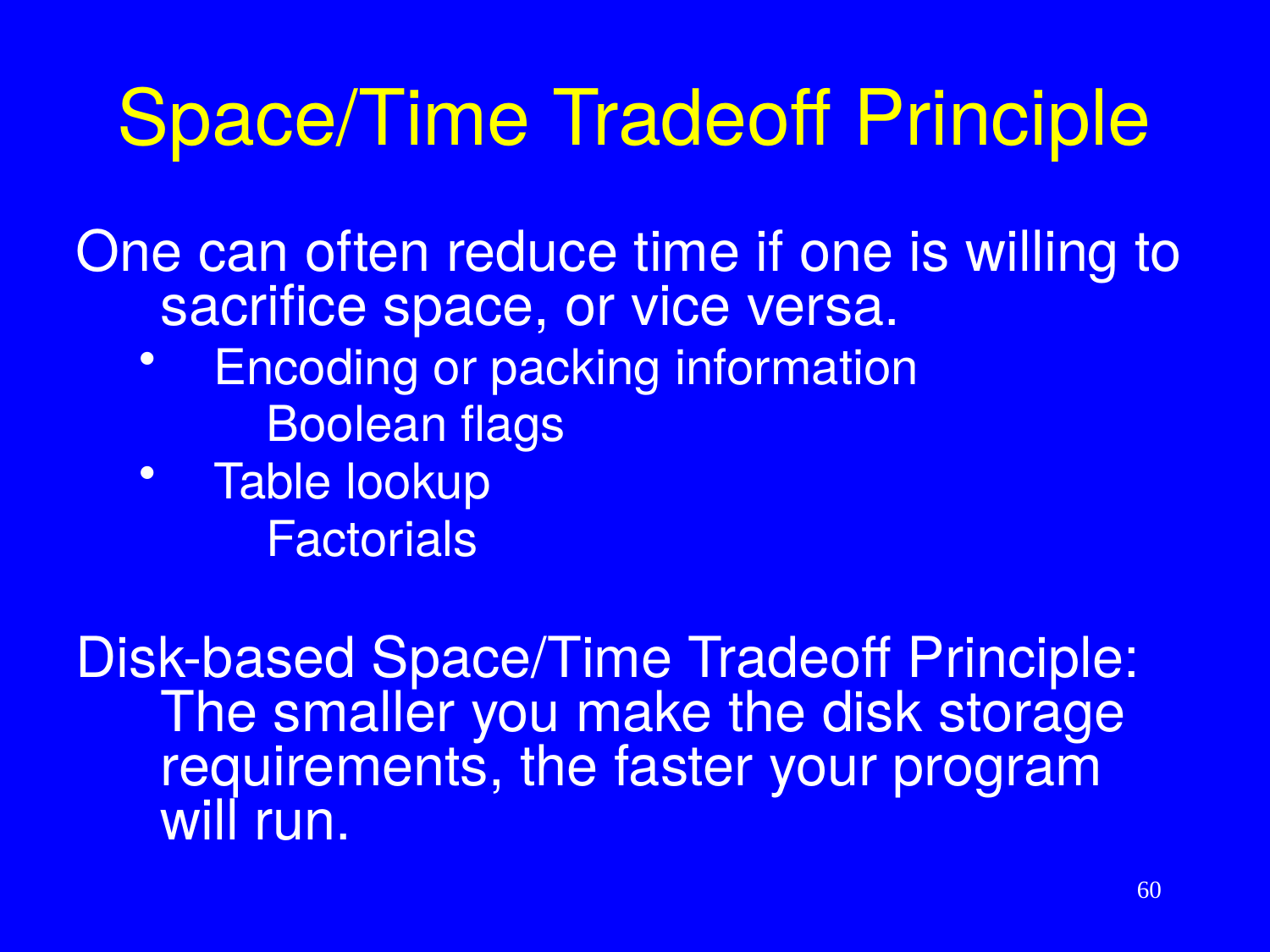

# Space/Time Tradeoff Principle
One can often reduce time if one is willing to sacrifice space, or vice versa.
Encoding or packing information
	Boolean flags
Table lookup
	Factorials

Disk-based Space/Time Tradeoff Principle: The smaller you make the disk storage requirements, the faster your program will run.
60